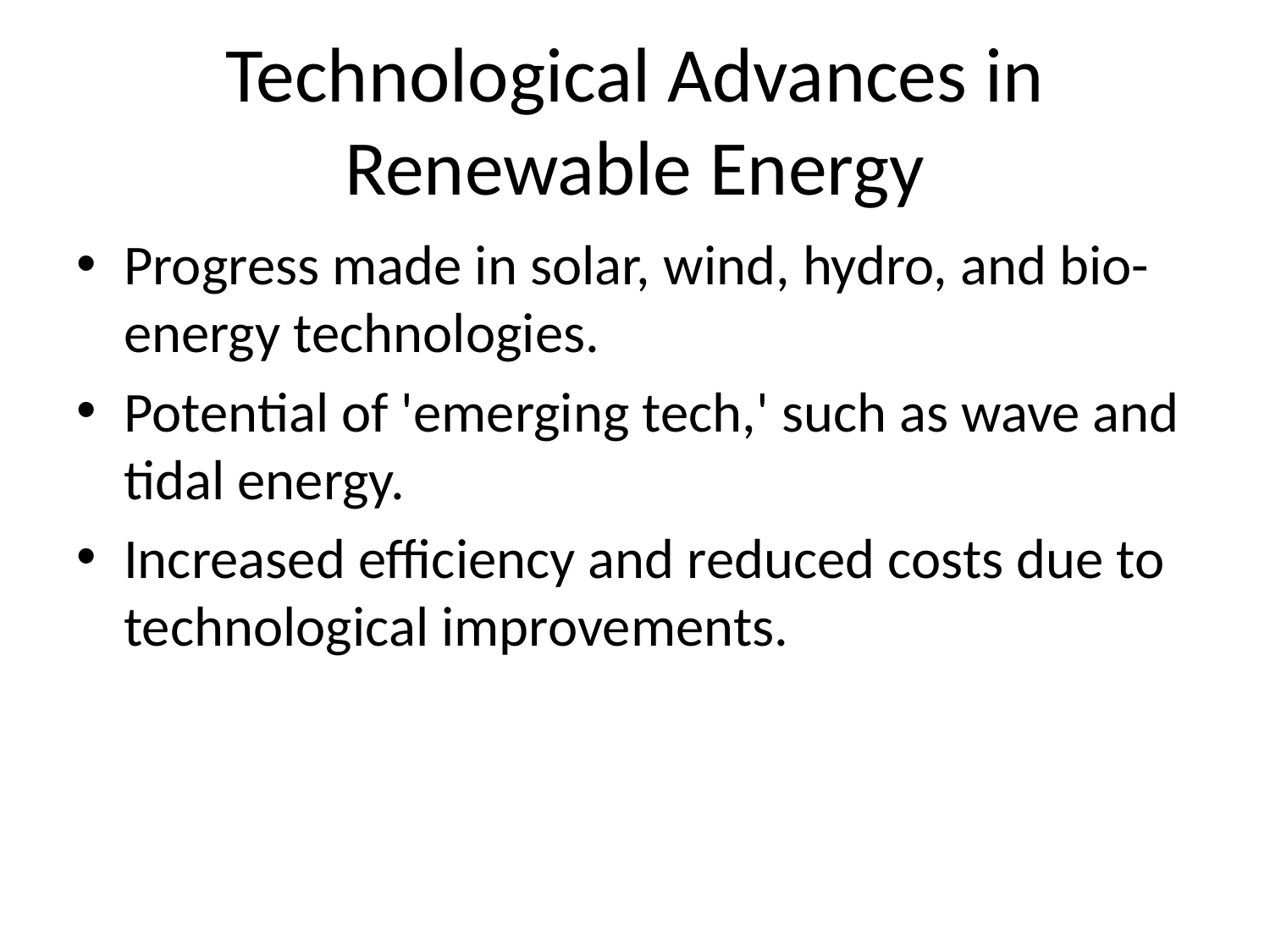

# Technological Advances in Renewable Energy
Progress made in solar, wind, hydro, and bio-energy technologies.
Potential of 'emerging tech,' such as wave and tidal energy.
Increased efficiency and reduced costs due to technological improvements.